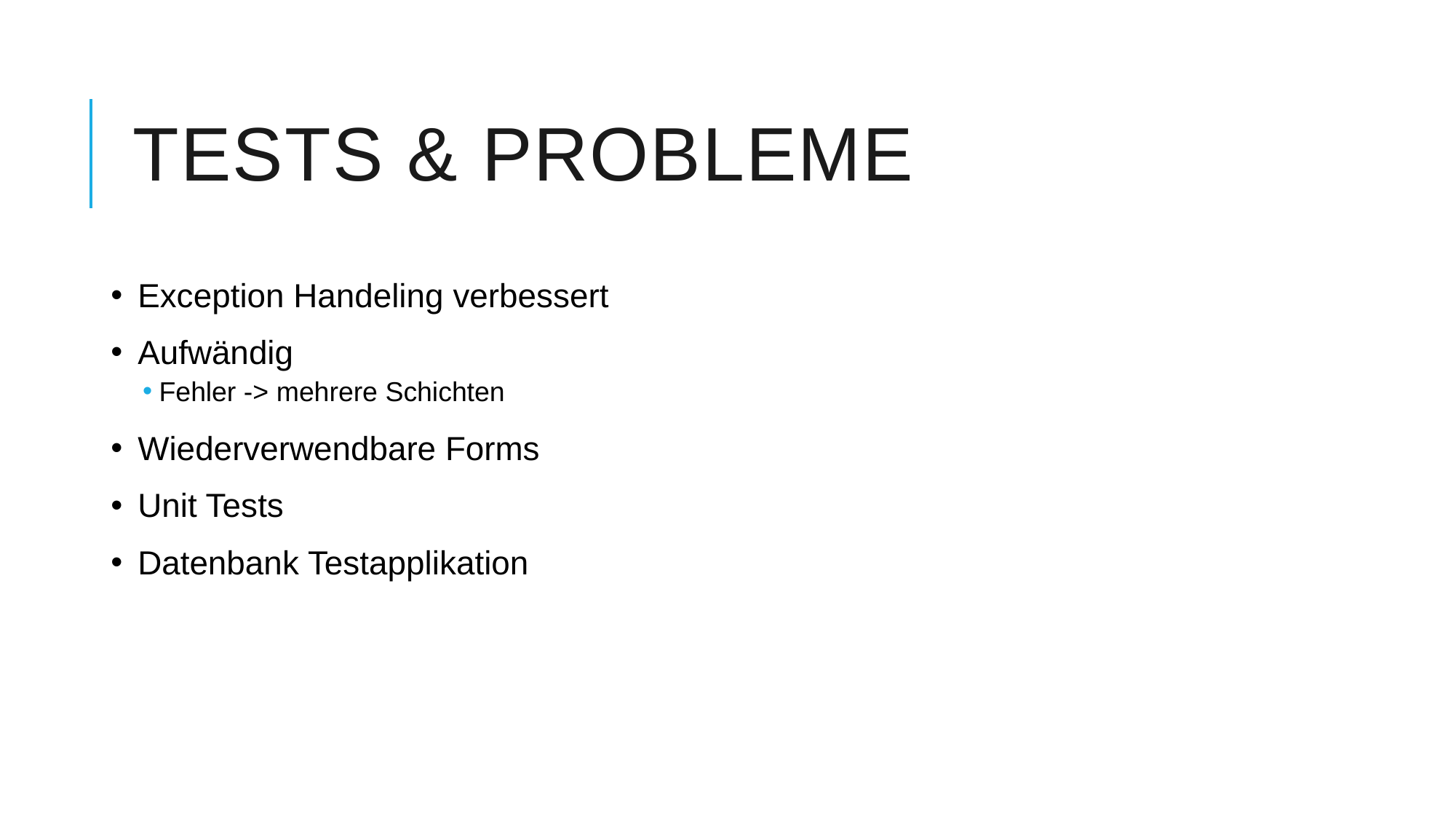

# Tests & Probleme
Exception Handeling verbessert
Aufwändig
Fehler -> mehrere Schichten
Wiederverwendbare Forms
Unit Tests
Datenbank Testapplikation